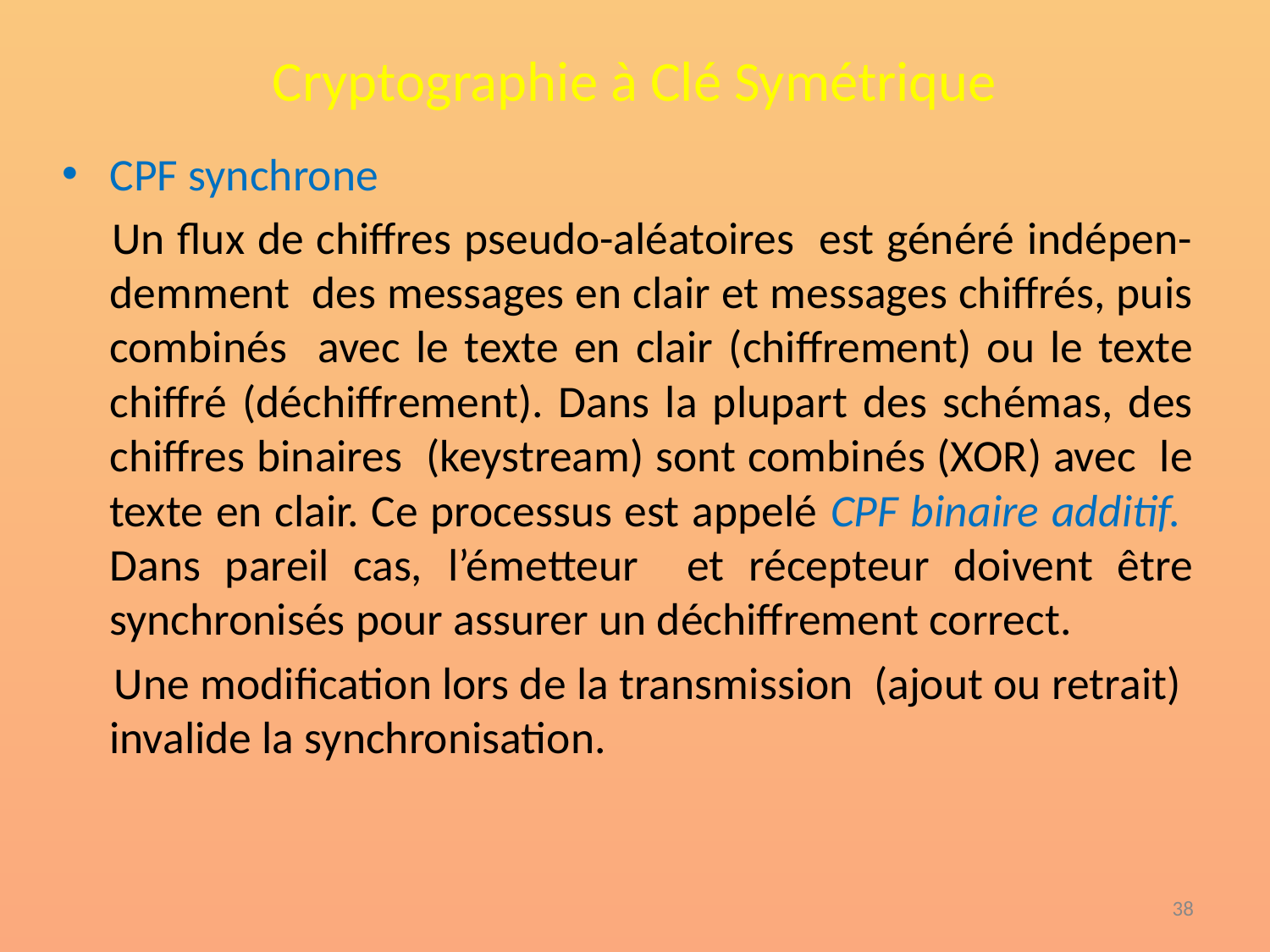

# Cryptographie à Clé Symétrique
CPF synchrone
    Un flux de chiffres pseudo-aléatoires  est généré indépen-demment  des messages en clair et messages chiffrés, puis combinés  avec le texte en clair (chiffrement) ou le texte chiffré (déchiffrement). Dans la plupart des schémas, des chiffres binaires  (keystream) sont combinés (XOR) avec  le texte en clair. Ce processus est appelé CPF binaire additif.  Dans pareil cas, l’émetteur  et récepteur doivent être synchronisés pour assurer un déchiffrement correct.
     Une modification lors de la transmission  (ajout ou retrait) invalide la synchronisation.

38